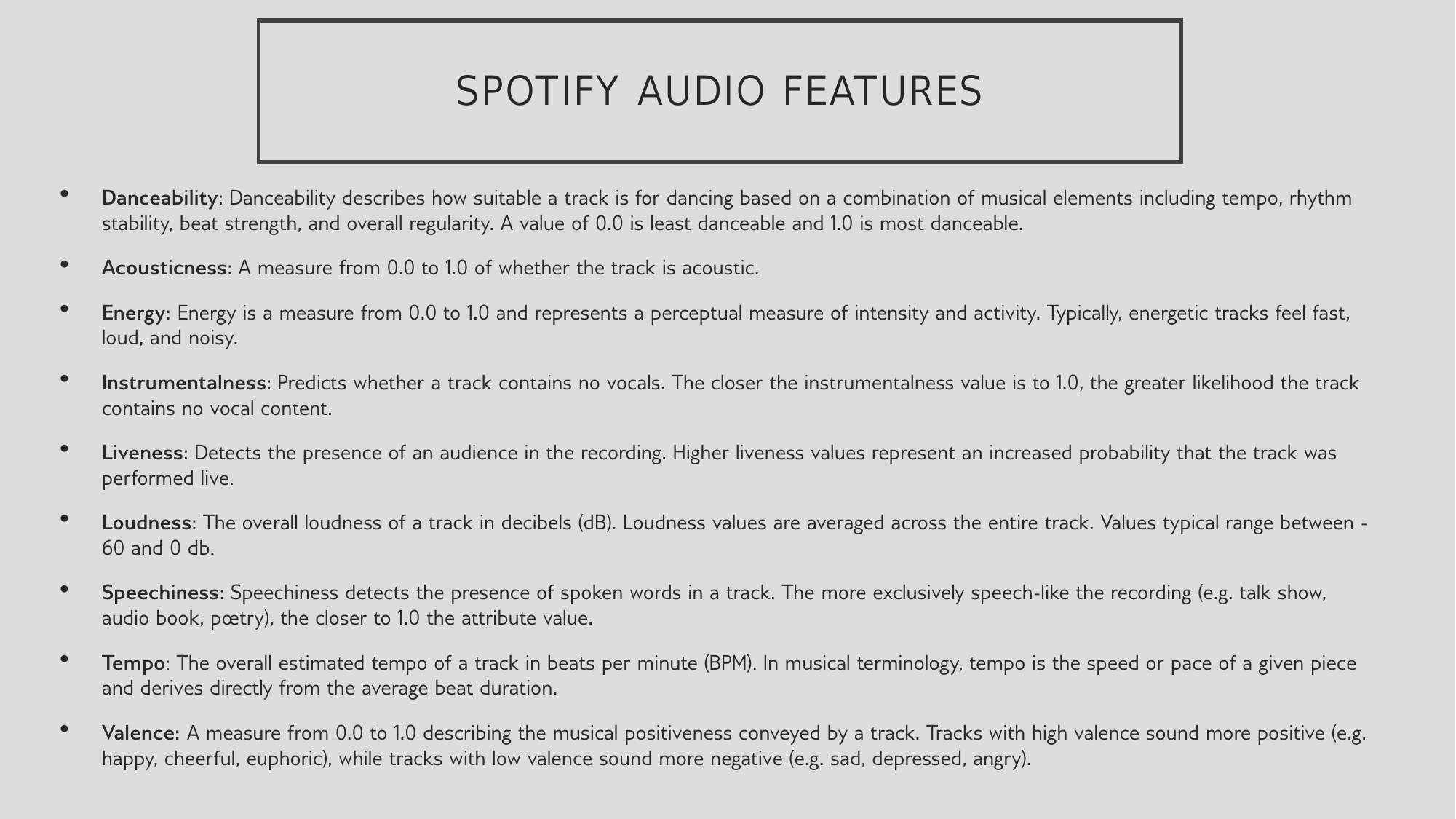

# Spotify audio features
Danceability: Danceability describes how suitable a track is for dancing based on a combination of musical elements including tempo, rhythm stability, beat strength, and overall regularity. A value of 0.0 is least danceable and 1.0 is most danceable.
Acousticness: A measure from 0.0 to 1.0 of whether the track is acoustic.
Energy: Energy is a measure from 0.0 to 1.0 and represents a perceptual measure of intensity and activity. Typically, energetic tracks feel fast, loud, and noisy.
Instrumentalness: Predicts whether a track contains no vocals. The closer the instrumentalness value is to 1.0, the greater likelihood the track contains no vocal content.
Liveness: Detects the presence of an audience in the recording. Higher liveness values represent an increased probability that the track was performed live.
Loudness: The overall loudness of a track in decibels (dB). Loudness values are averaged across the entire track. Values typical range between -60 and 0 db.
Speechiness: Speechiness detects the presence of spoken words in a track. The more exclusively speech-like the recording (e.g. talk show, audio book, poetry), the closer to 1.0 the attribute value.
Tempo: The overall estimated tempo of a track in beats per minute (BPM). In musical terminology, tempo is the speed or pace of a given piece and derives directly from the average beat duration.
Valence: A measure from 0.0 to 1.0 describing the musical positiveness conveyed by a track. Tracks with high valence sound more positive (e.g. happy, cheerful, euphoric), while tracks with low valence sound more negative (e.g. sad, depressed, angry).